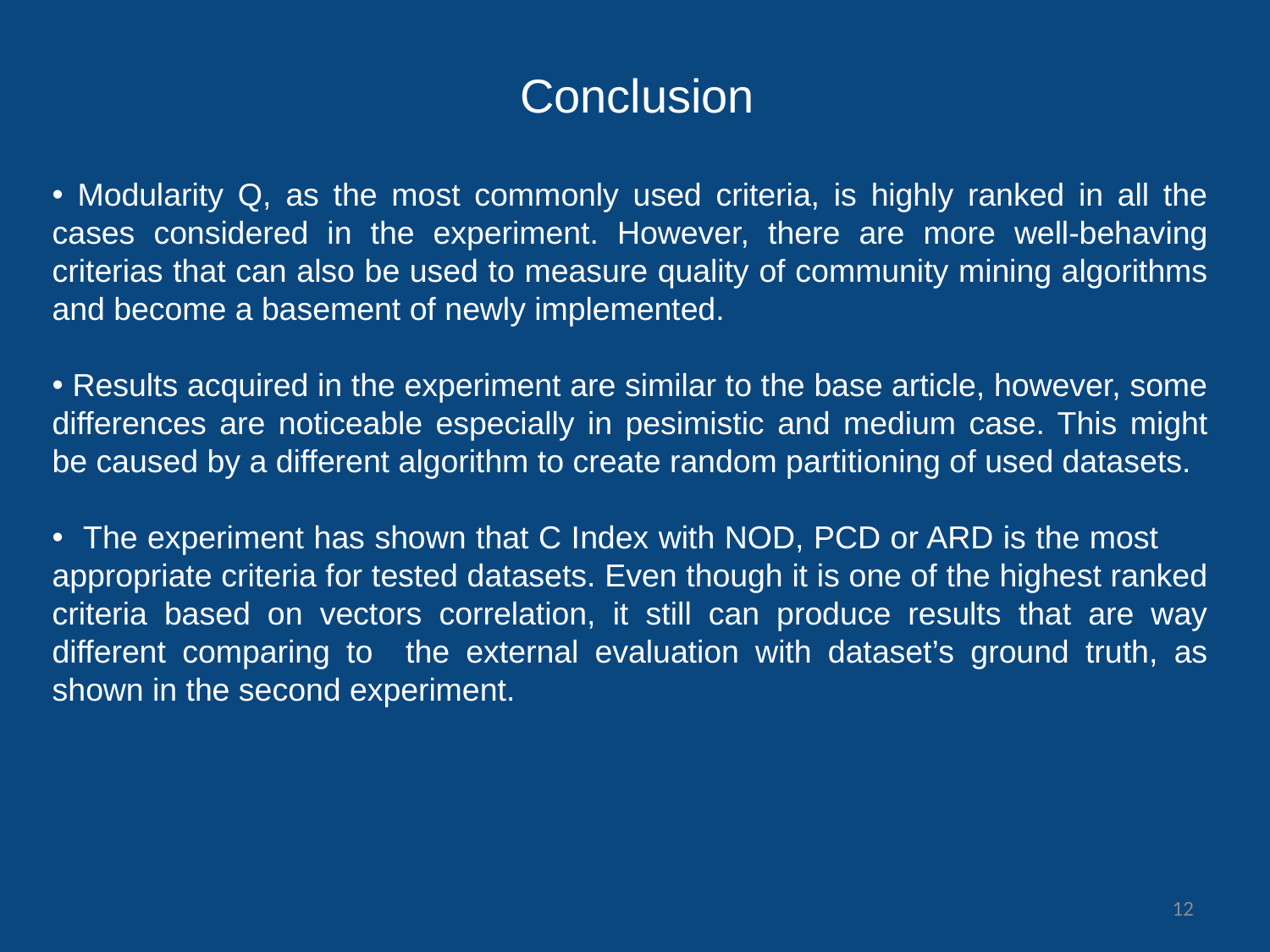

Conclusion
 Modularity Q, as the most commonly used criteria, is highly ranked in all the cases considered in the experiment. However, there are more well-behaving criterias that can also be used to measure quality of community mining algorithms and become a basement of newly implemented.

 Results acquired in the experiment are similar to the base article, however, some differences are noticeable especially in pesimistic and medium case. This might be caused by a different algorithm to create random partitioning of used datasets.

  The experiment has shown that C Index with NOD, PCD or ARD is the most      appropriate criteria for tested datasets. Even though it is one of the highest ranked criteria based on vectors correlation, it still can produce results that are way different comparing to  the external evaluation with dataset’s ground truth, as shown in the second experiment.
12